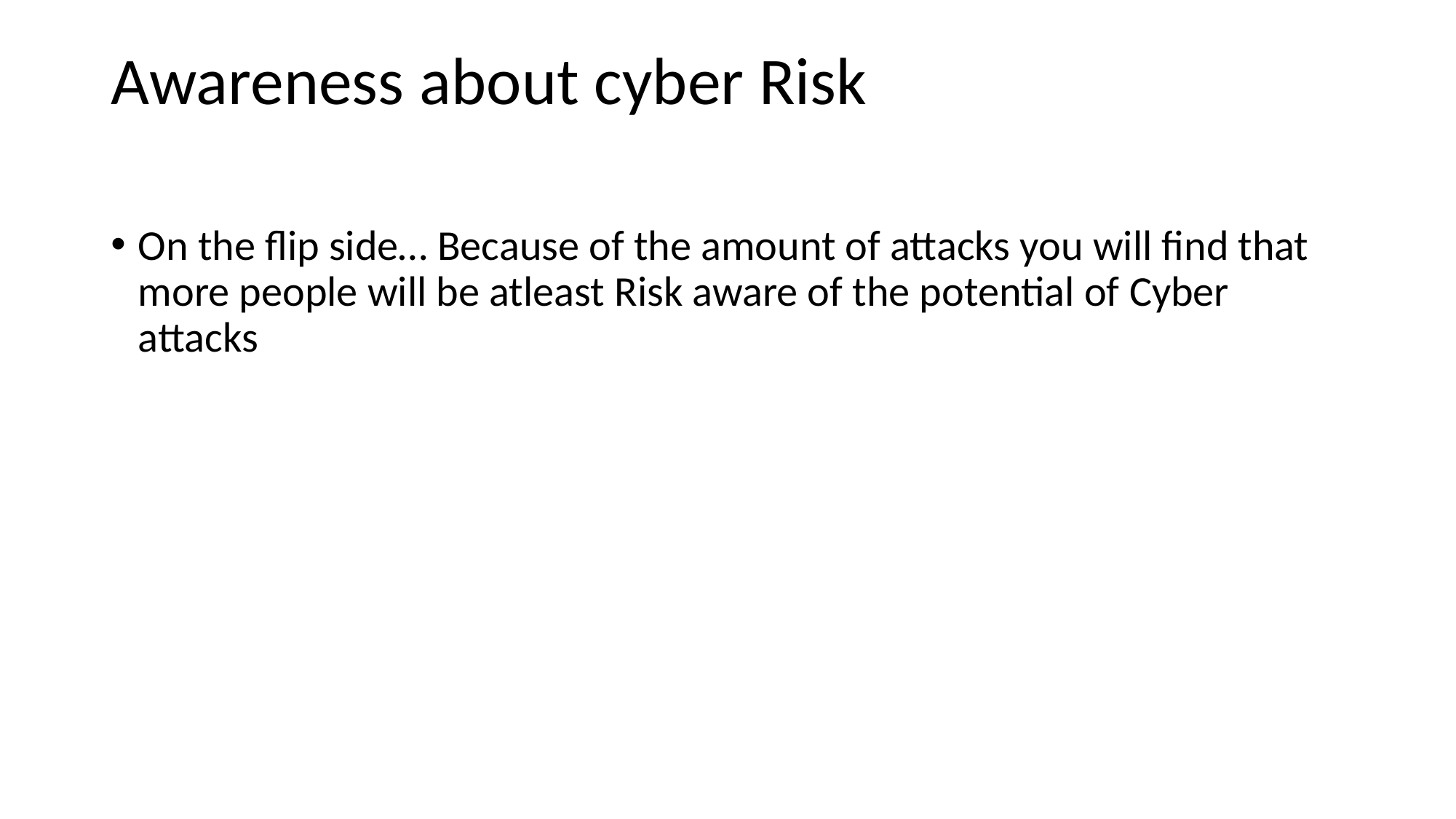

# Awareness about cyber Risk
On the flip side… Because of the amount of attacks you will find that more people will be atleast Risk aware of the potential of Cyber attacks